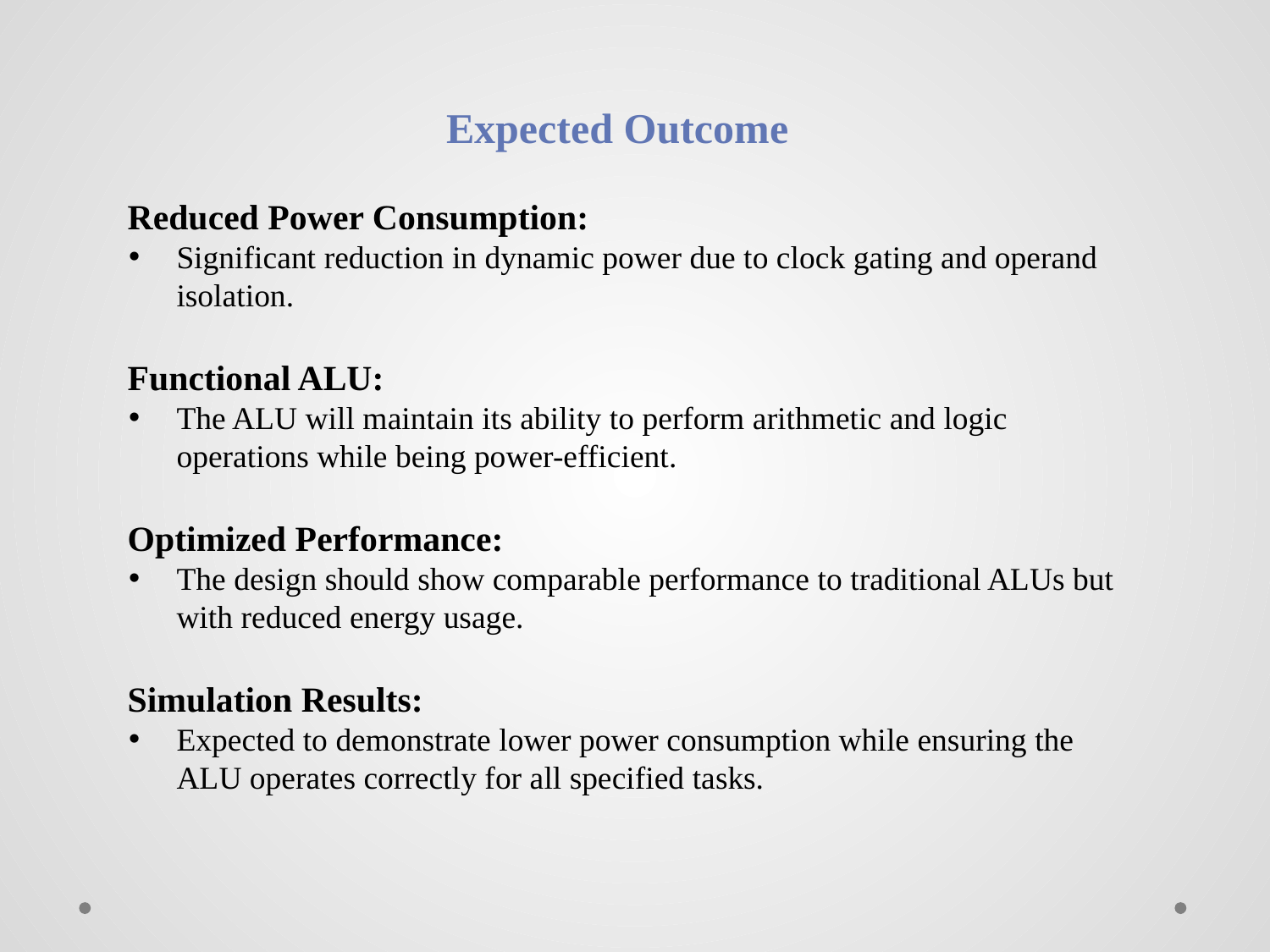

Expected Outcome

       Reduced Power Consumption:
Significant reduction in dynamic power due to clock gating and operand isolation.

       Functional ALU:
The ALU will maintain its ability to perform arithmetic and logic operations while being power-efficient.

       Optimized Performance:
The design should show comparable performance to traditional ALUs but with reduced energy usage.

       Simulation Results:
Expected to demonstrate lower power consumption while ensuring the ALU operates correctly for all specified tasks.